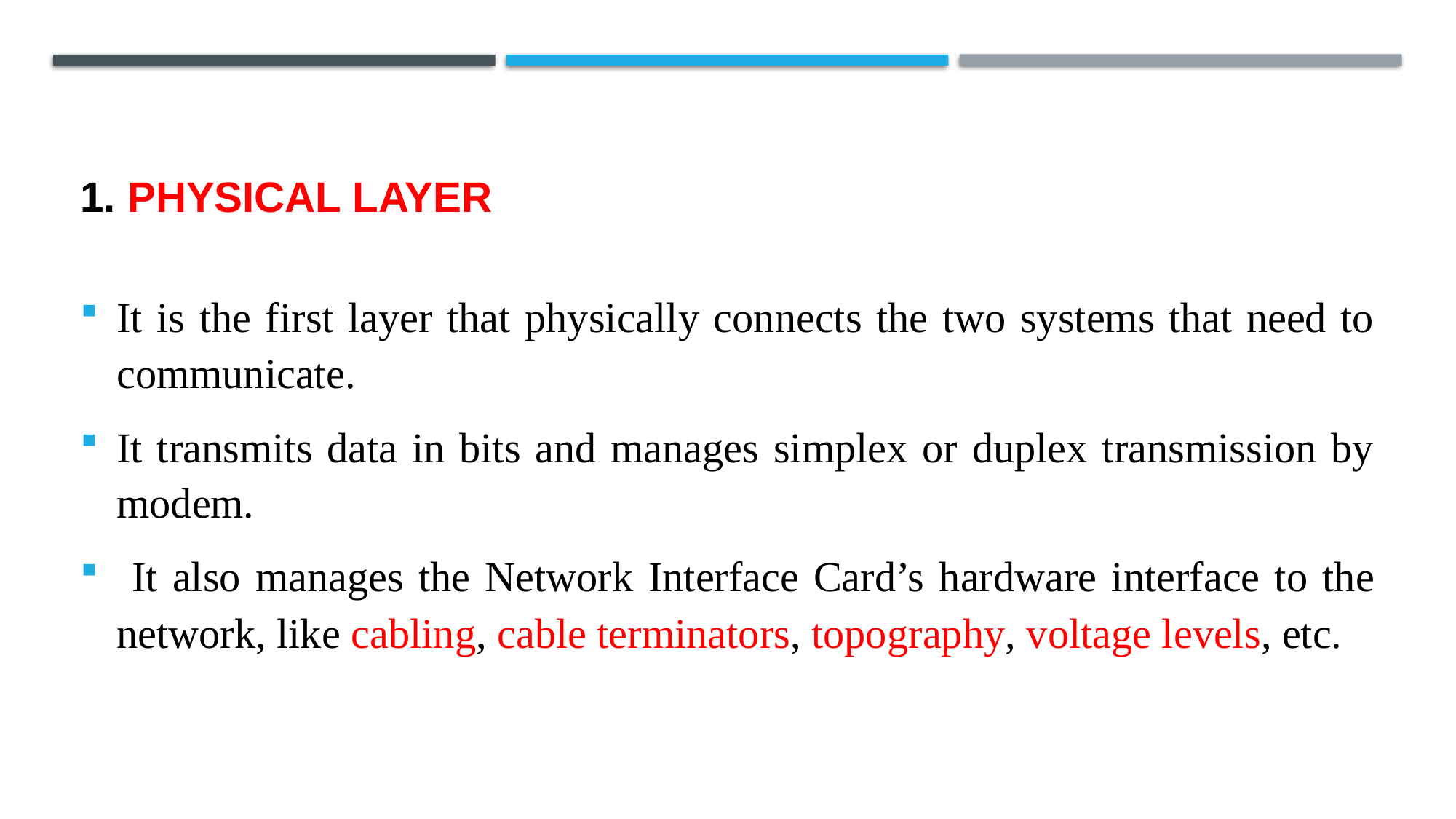

# 1. PHYSICAL LAYER
It is the first layer that physically connects the two systems that need to communicate.
It transmits data in bits and manages simplex or duplex transmission by modem.
 It also manages the Network Interface Card’s hardware interface to the network, like cabling, cable terminators, topography, voltage levels, etc.